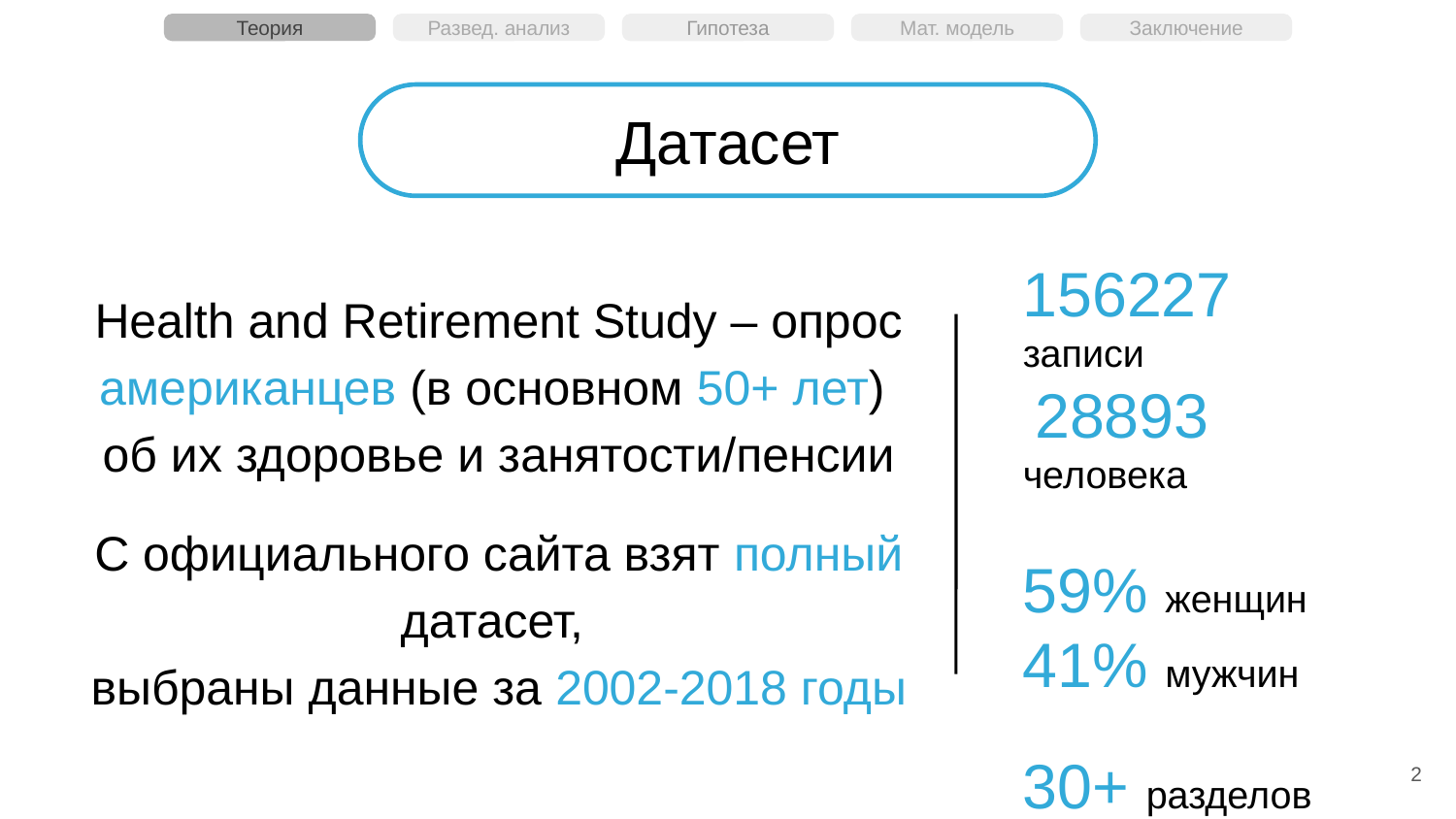

Теория
Развед. анализ
Гипотеза
Мат. модель
Заключение
Датасет
156227 записи
 28893 человека

59% женщин
41% мужчин

30+ разделов
Health and Retirement Study – опрос американцев (в основном 50+ лет)
об их здоровье и занятости/пенсии
С официального сайта взят полный датасет,
выбраны данные за 2002-2018 годы
2